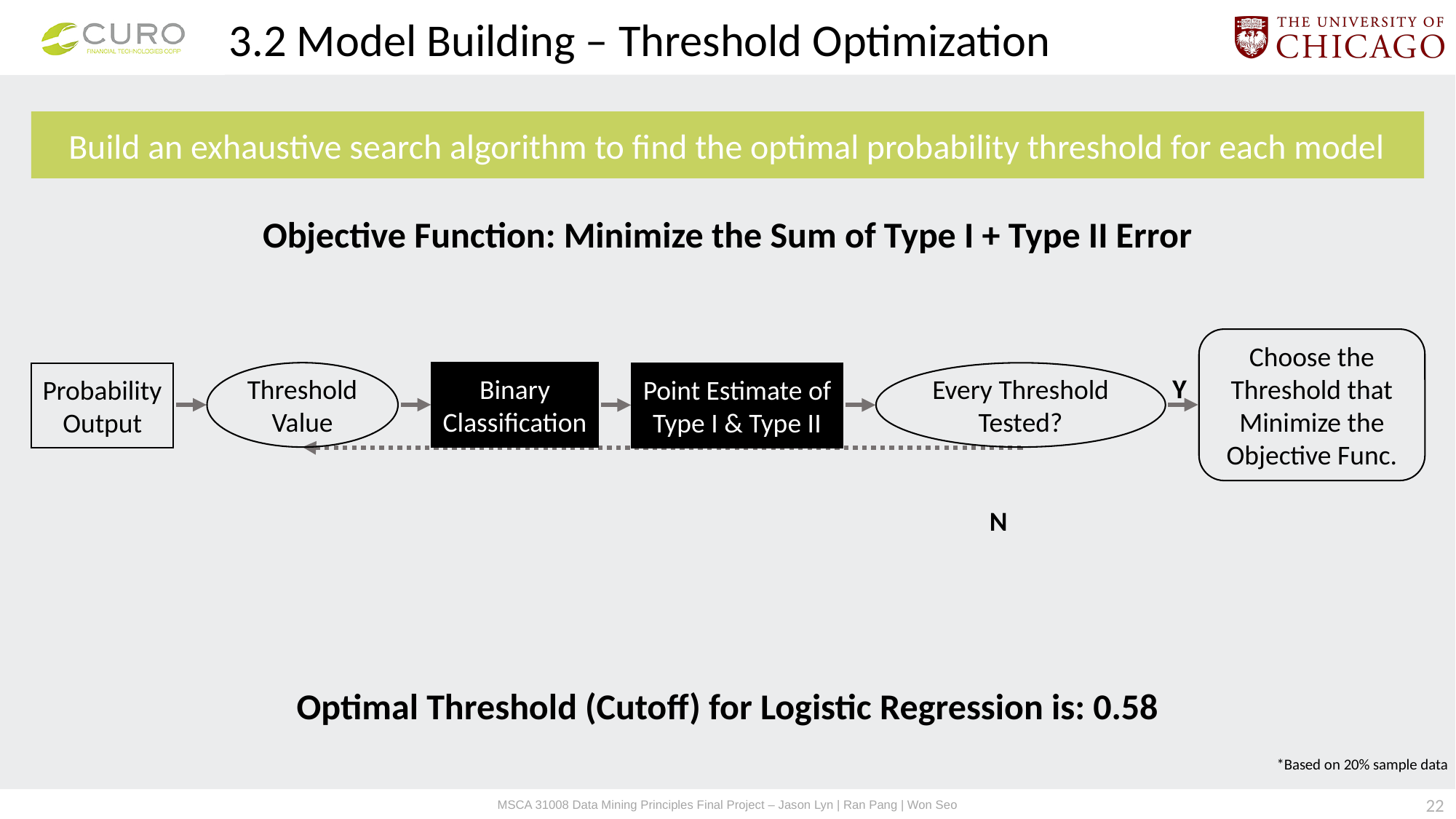

3.2 Model Building – Threshold Optimization
Build an exhaustive search algorithm to find the optimal probability threshold for each model
Objective Function: Minimize the Sum of Type I + Type II Error
Choose the Threshold that Minimize the Objective Func.
Threshold
Value
Binary
Classification
Every Threshold Tested?
Probability
Output
Point Estimate of
Type I & Type II
Y
N
Optimal Threshold (Cutoff) for Logistic Regression is: 0.58
*Based on 20% sample data
22